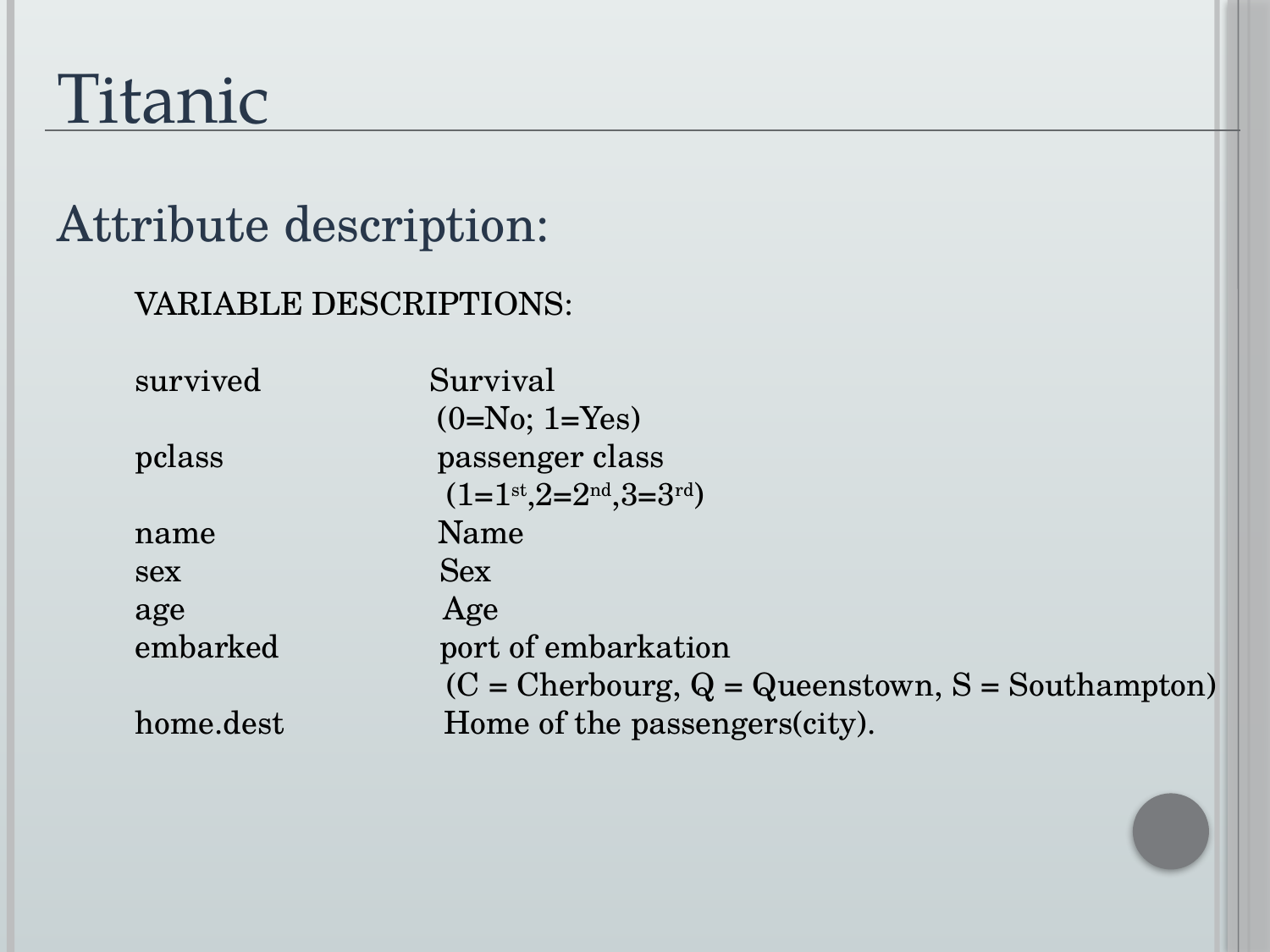

Titanic
Attribute description:
VARIABLE DESCRIPTIONS:

survived                   Survival
                                  (0=No; 1=Yes)
pclass                        passenger class
                                   (1=1st,2=2nd,3=3rd)
name                         Name
sex                             Sex
age                             Age
embarked                  port of embarkation
                                   (C = Cherbourg, Q = Queenstown, S = Southampton)
home.dest                  Home of the passengers(city).